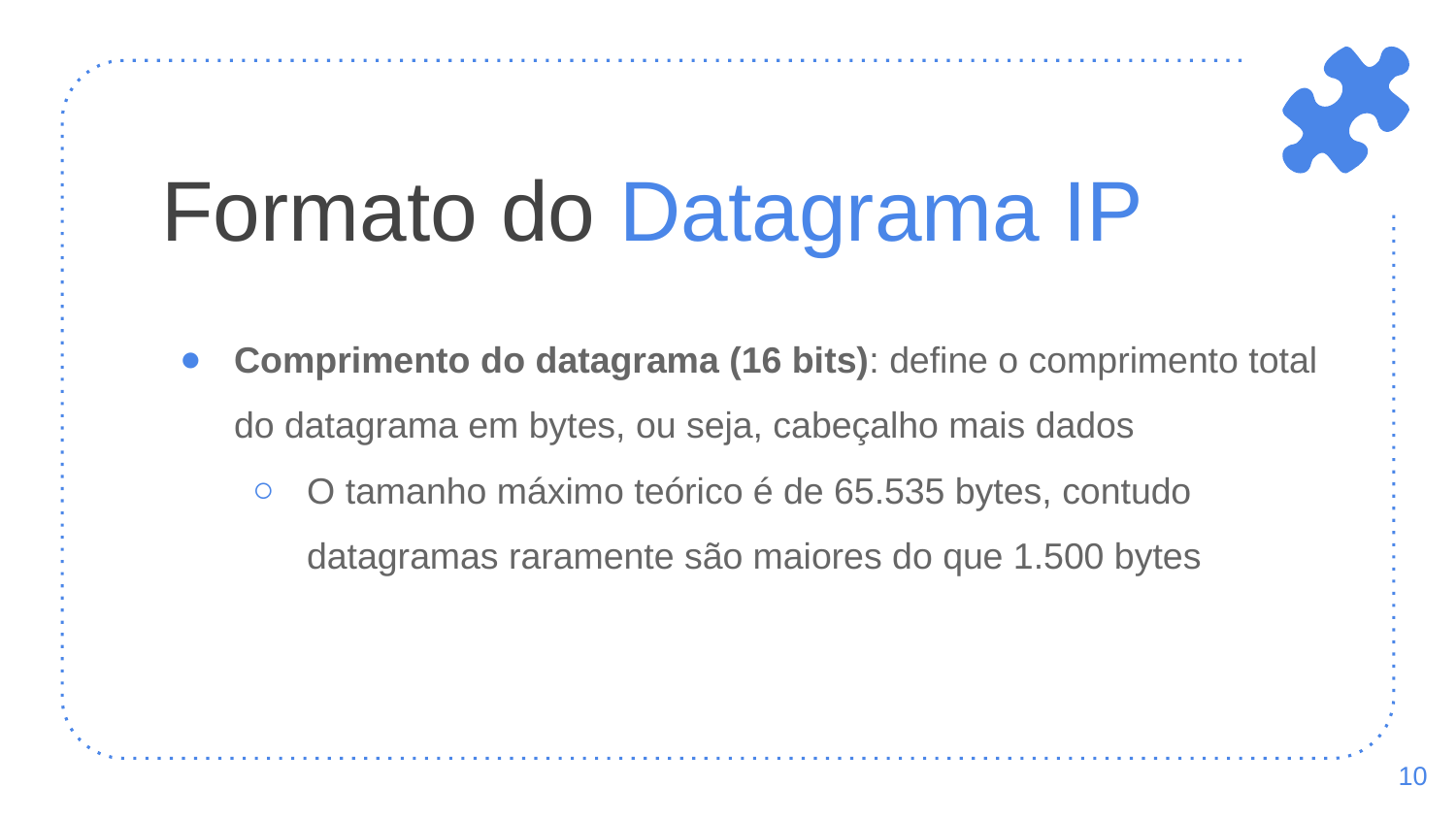

# Formato do Datagrama IP
Comprimento do datagrama (16 bits): define o comprimento total do datagrama em bytes, ou seja, cabeçalho mais dados
O tamanho máximo teórico é de 65.535 bytes, contudo datagramas raramente são maiores do que 1.500 bytes
10